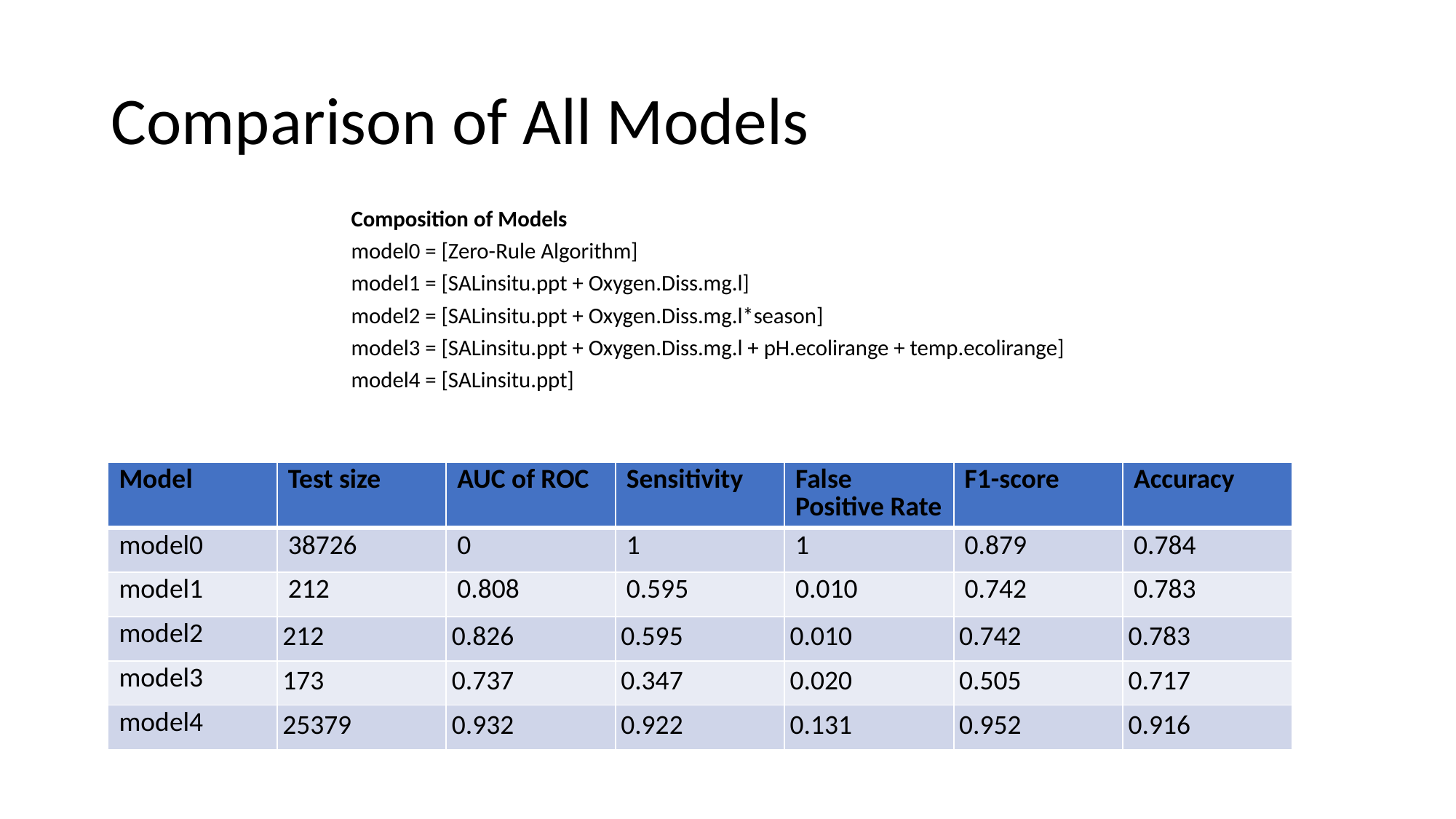

# Comparison of All Models
Composition of Models
model0 = [Zero-Rule Algorithm]
model1 = [SALinsitu.ppt + Oxygen.Diss.mg.l]
model2 = [SALinsitu.ppt + Oxygen.Diss.mg.l*season]
model3 = [SALinsitu.ppt + Oxygen.Diss.mg.l + pH.ecolirange + temp.ecolirange]
model4 = [SALinsitu.ppt]

| Model | Test size | AUC of ROC | Sensitivity | False Positive Rate | F1-score | Accuracy |
| --- | --- | --- | --- | --- | --- | --- |
| model0 | 38726 | 0 | 1 | 1 | 0.879 | 0.784 |
| model1 | 212 | 0.808 | 0.595 | 0.010 | 0.742 | 0.783 |
| model2 | 212 | 0.826 | 0.595 | 0.010 | 0.742 | 0.783 |
| model3 | 173 | 0.737 | 0.347 | 0.020 | 0.505 | 0.717 |
| model4 | 25379 | 0.932 | 0.922 | 0.131 | 0.952 | 0.916 |